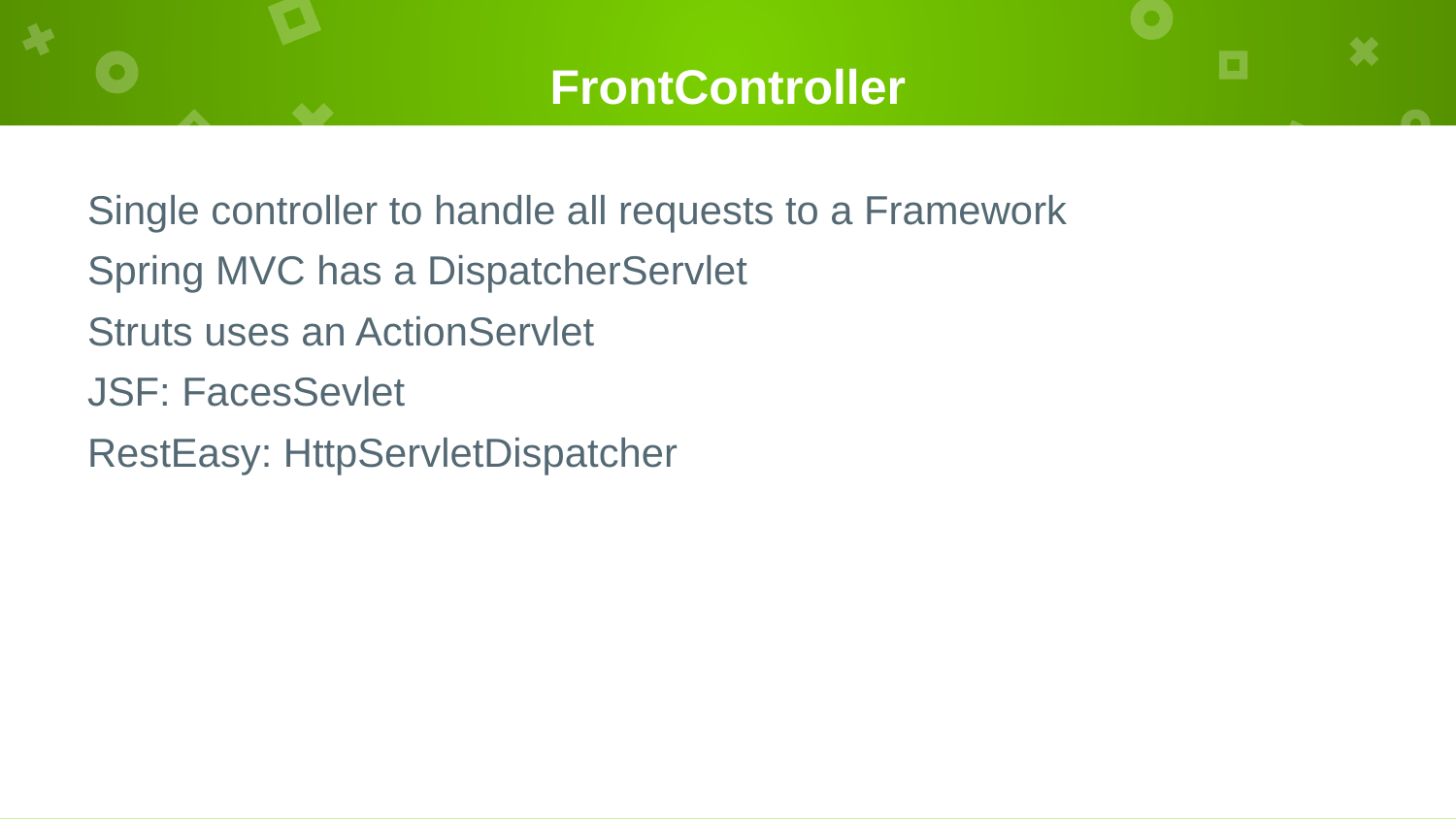

# FrontController
Single controller to handle all requests to a Framework
Spring MVC has a DispatcherServlet
Struts uses an ActionServlet
JSF: FacesSevlet
RestEasy: HttpServletDispatcher